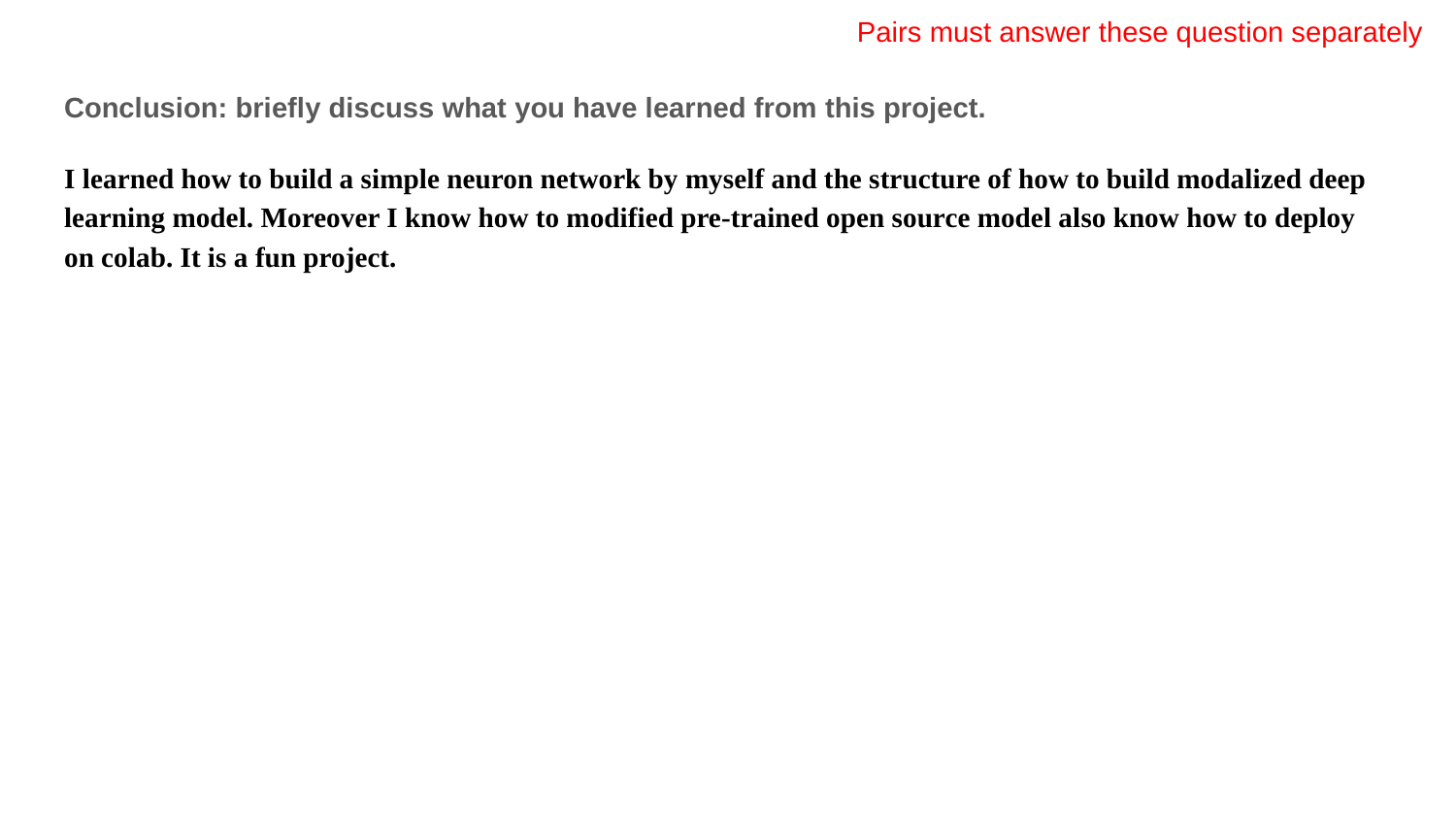

Pairs must answer these question separately
Conclusion: briefly discuss what you have learned from this project.
I learned how to build a simple neuron network by myself and the structure of how to build modalized deep learning model. Moreover I know how to modified pre-trained open source model also know how to deploy on colab. It is a fun project.